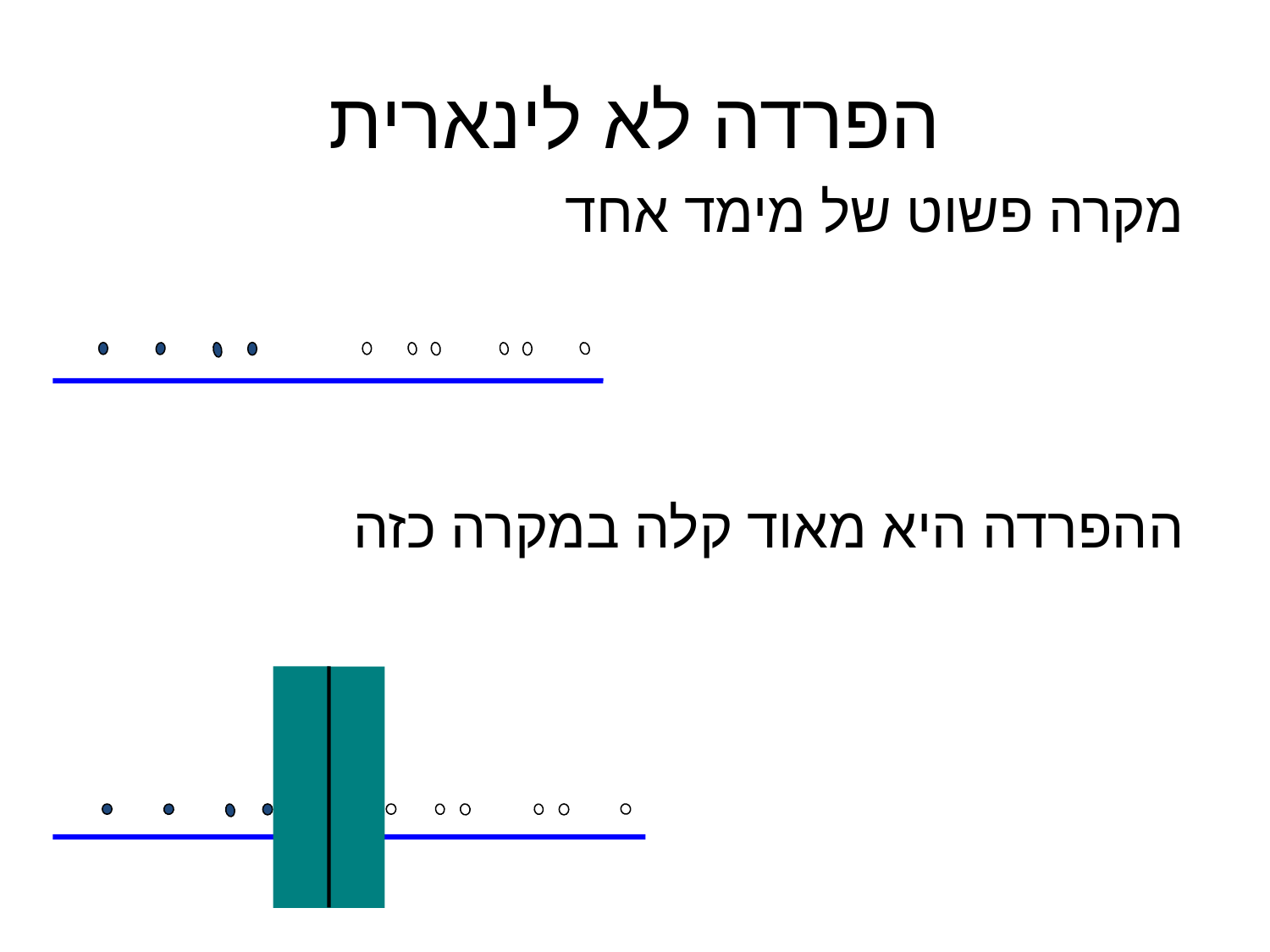

# הפרדה לא לינארית
מקרה פשוט של מימד אחד

ההפרדה היא מאוד קלה במקרה כזה